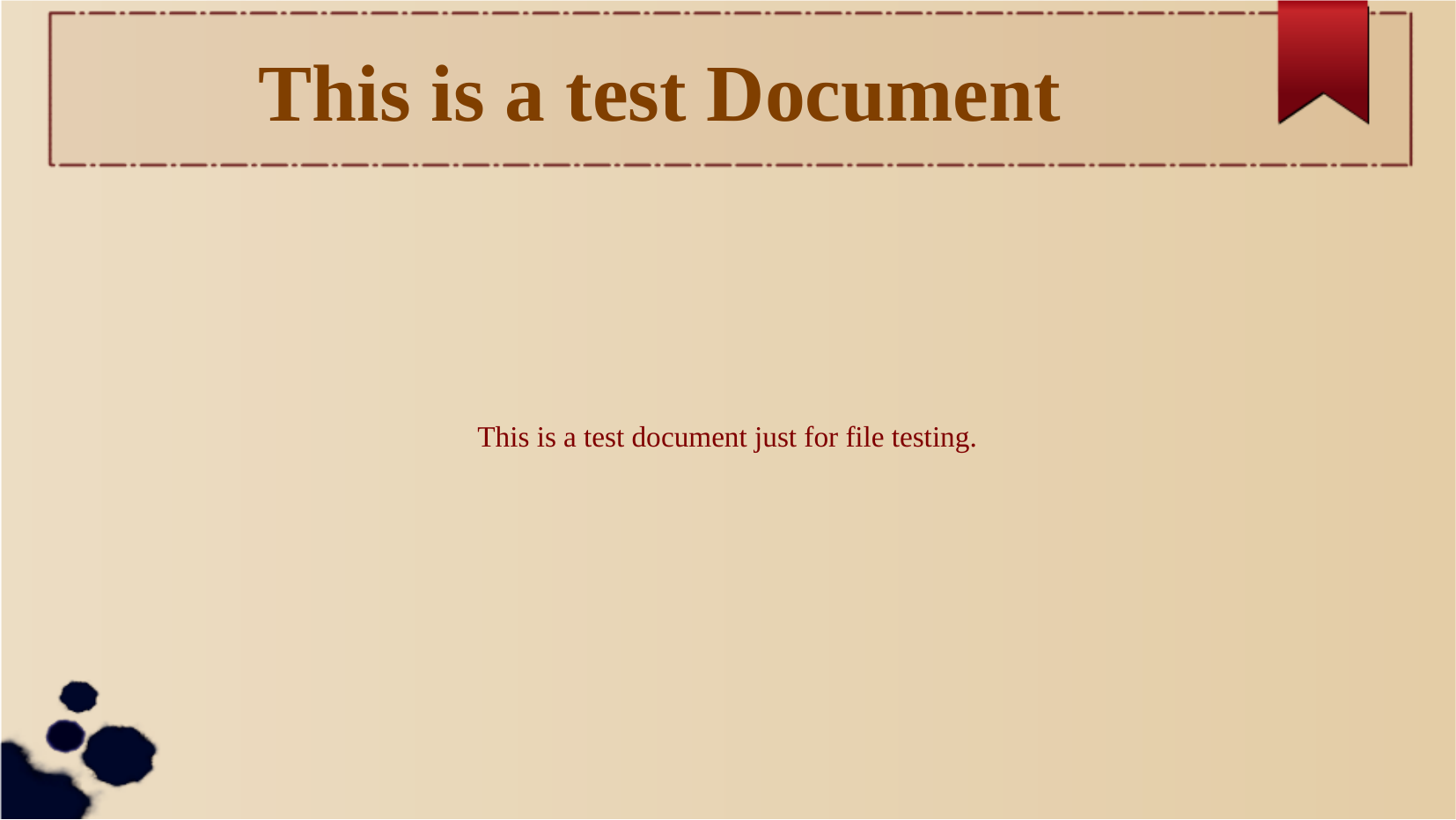

This is a test Document
This is a test document just for file testing.